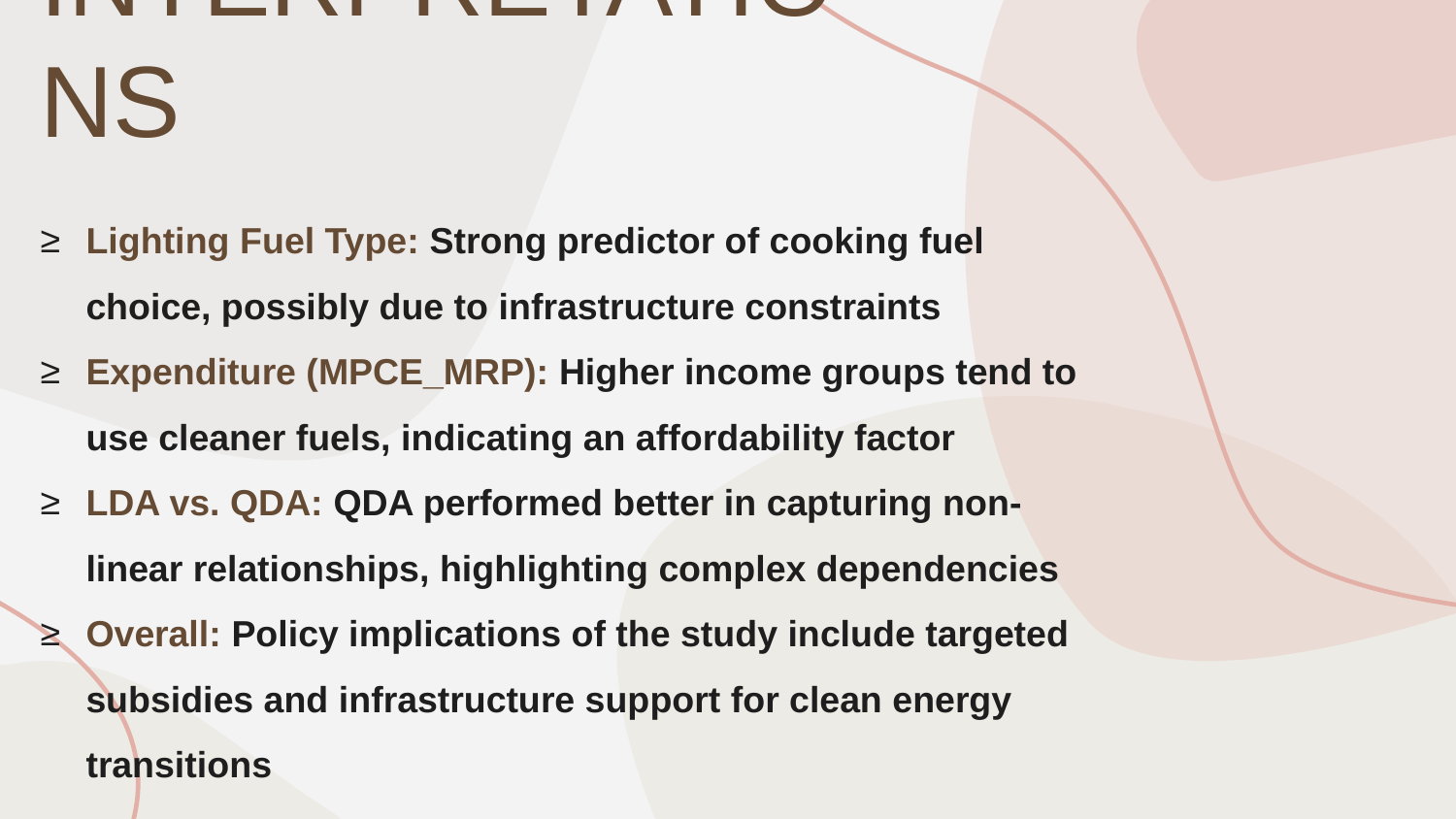

# INTERPRETATIONS
Lighting Fuel Type: Strong predictor of cooking fuel choice, possibly due to infrastructure constraints
Expenditure (MPCE_MRP): Higher income groups tend to use cleaner fuels, indicating an affordability factor
LDA vs. QDA: QDA performed better in capturing non-linear relationships, highlighting complex dependencies
Overall: Policy implications of the study include targeted subsidies and infrastructure support for clean energy transitions